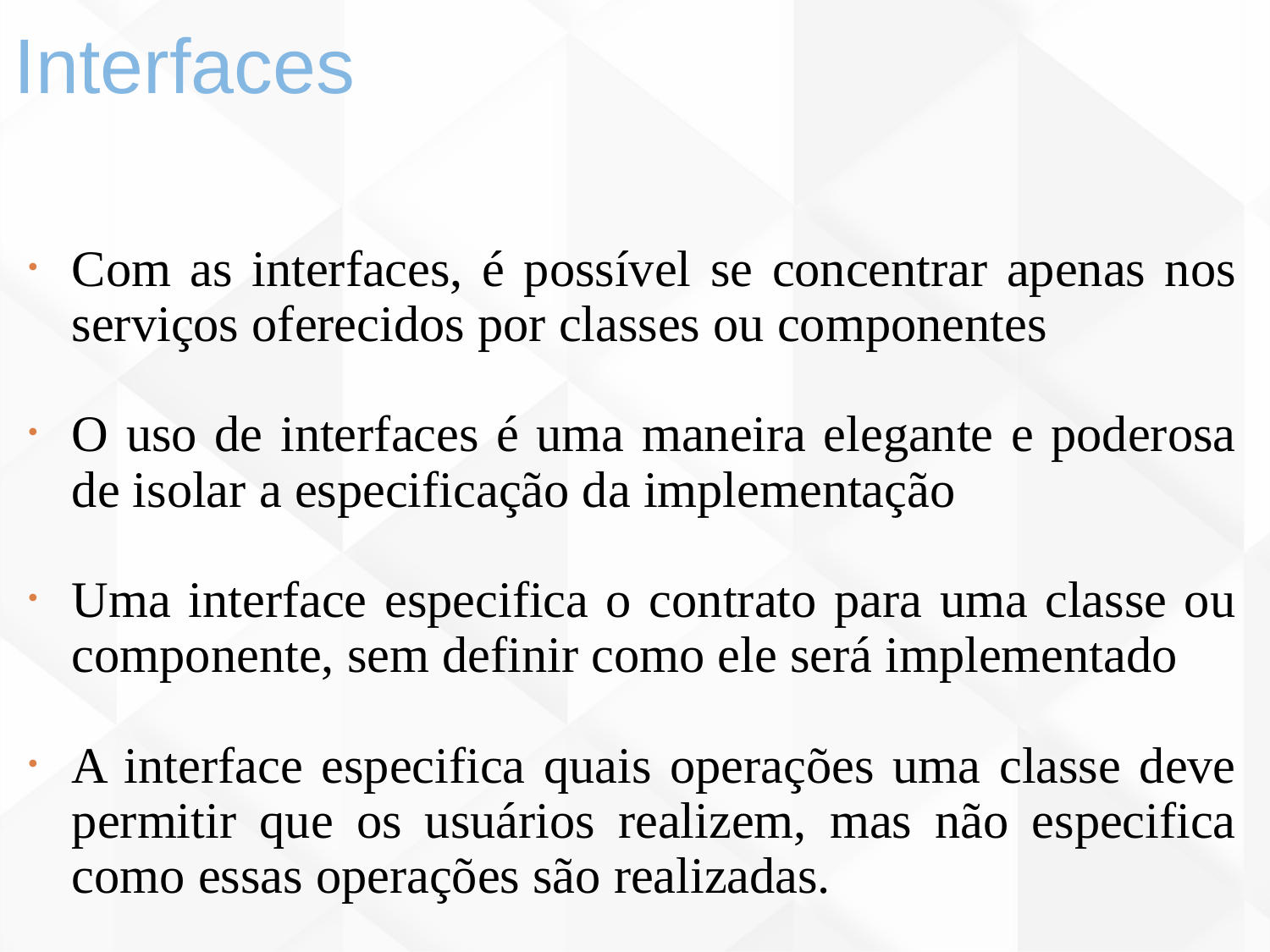

Interfaces
70
Com as interfaces, é possível se concentrar apenas nos serviços oferecidos por classes ou componentes

O uso de interfaces é uma maneira elegante e poderosa de isolar a especificação da implementação

Uma interface especifica o contrato para uma classe ou componente, sem definir como ele será implementado

A interface especifica quais operações uma classe deve permitir que os usuários realizem, mas não especifica como essas operações são realizadas.